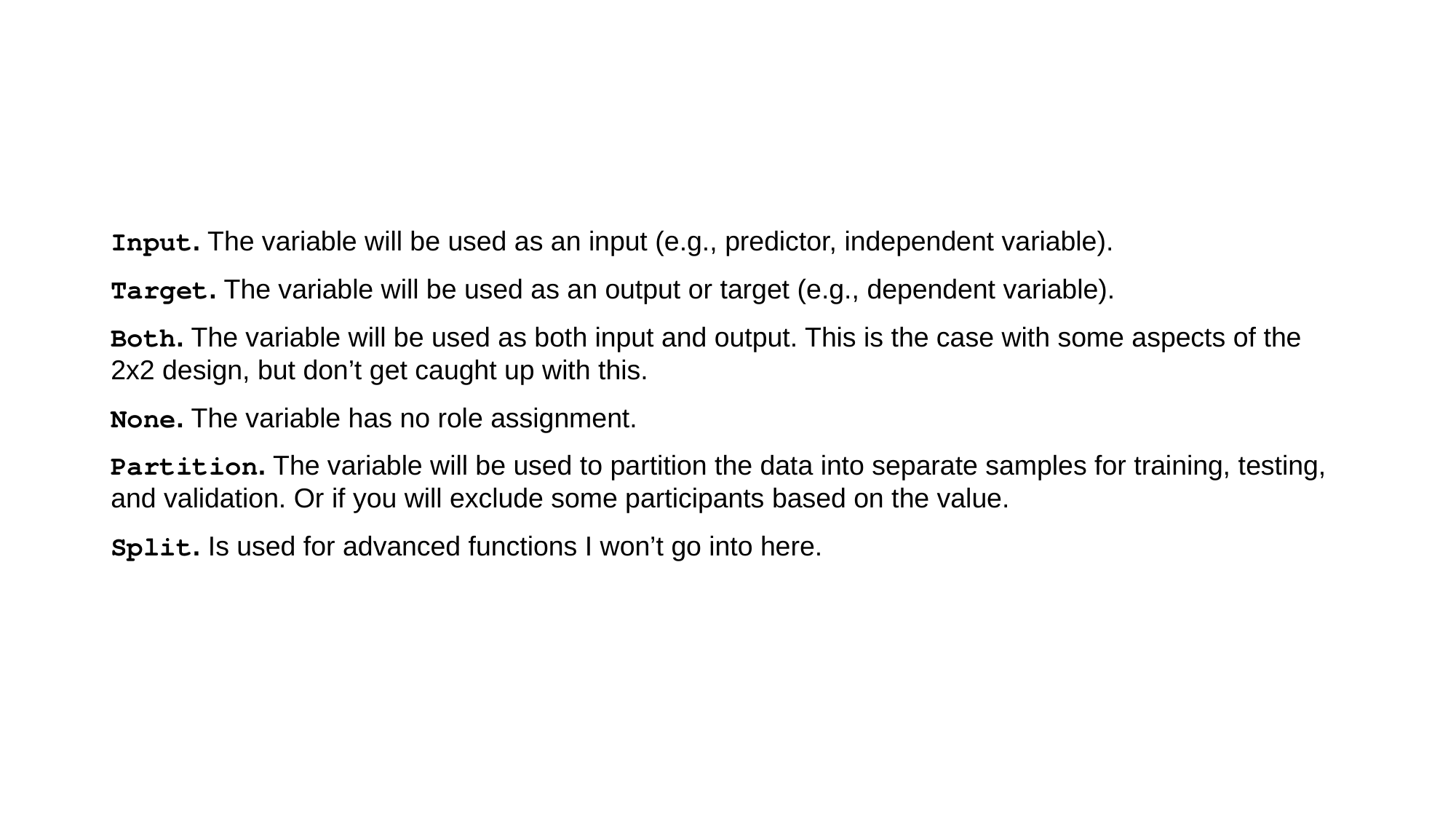

Input. The variable will be used as an input (e.g., predictor, independent variable).
Target. The variable will be used as an output or target (e.g., dependent variable).
Both. The variable will be used as both input and output. This is the case with some aspects of the 2x2 design, but don’t get caught up with this.
None. The variable has no role assignment.
Partition. The variable will be used to partition the data into separate samples for training, testing, and validation. Or if you will exclude some participants based on the value.
Split. Is used for advanced functions I won’t go into here.